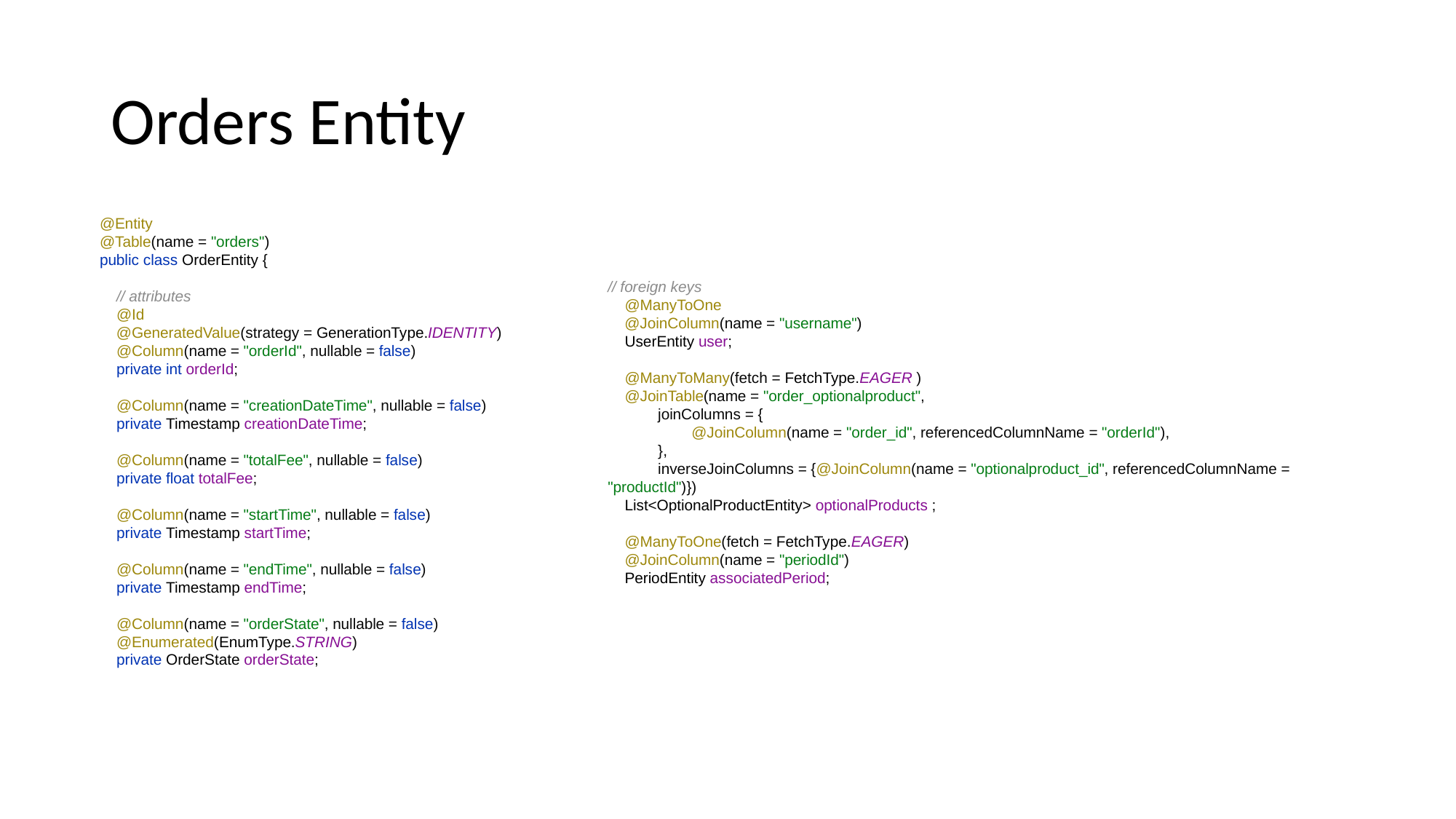

# Orders Entity
@Entity
@Table(name = "orders")
public class OrderEntity {
    // attributes
    @Id
    @GeneratedValue(strategy = GenerationType.IDENTITY)
    @Column(name = "orderId", nullable = false)
    private int orderId;
    @Column(name = "creationDateTime", nullable = false)
    private Timestamp creationDateTime;
    @Column(name = "totalFee", nullable = false)
    private float totalFee;
    @Column(name = "startTime", nullable = false)
    private Timestamp startTime;
    @Column(name = "endTime", nullable = false)
    private Timestamp endTime;
    @Column(name = "orderState", nullable = false)
    @Enumerated(EnumType.STRING)
    private OrderState orderState;
// foreign keys
    @ManyToOne
    @JoinColumn(name = "username")
    UserEntity user;
    @ManyToMany(fetch = FetchType.EAGER )
    @JoinTable(name = "order_optionalproduct",
            joinColumns = {
                    @JoinColumn(name = "order_id", referencedColumnName = "orderId"),
            },
            inverseJoinColumns = {@JoinColumn(name = "optionalproduct_id", referencedColumnName = "productId")})
    List<OptionalProductEntity> optionalProducts ;
    @ManyToOne(fetch = FetchType.EAGER)
    @JoinColumn(name = "periodId")
    PeriodEntity associatedPeriod;